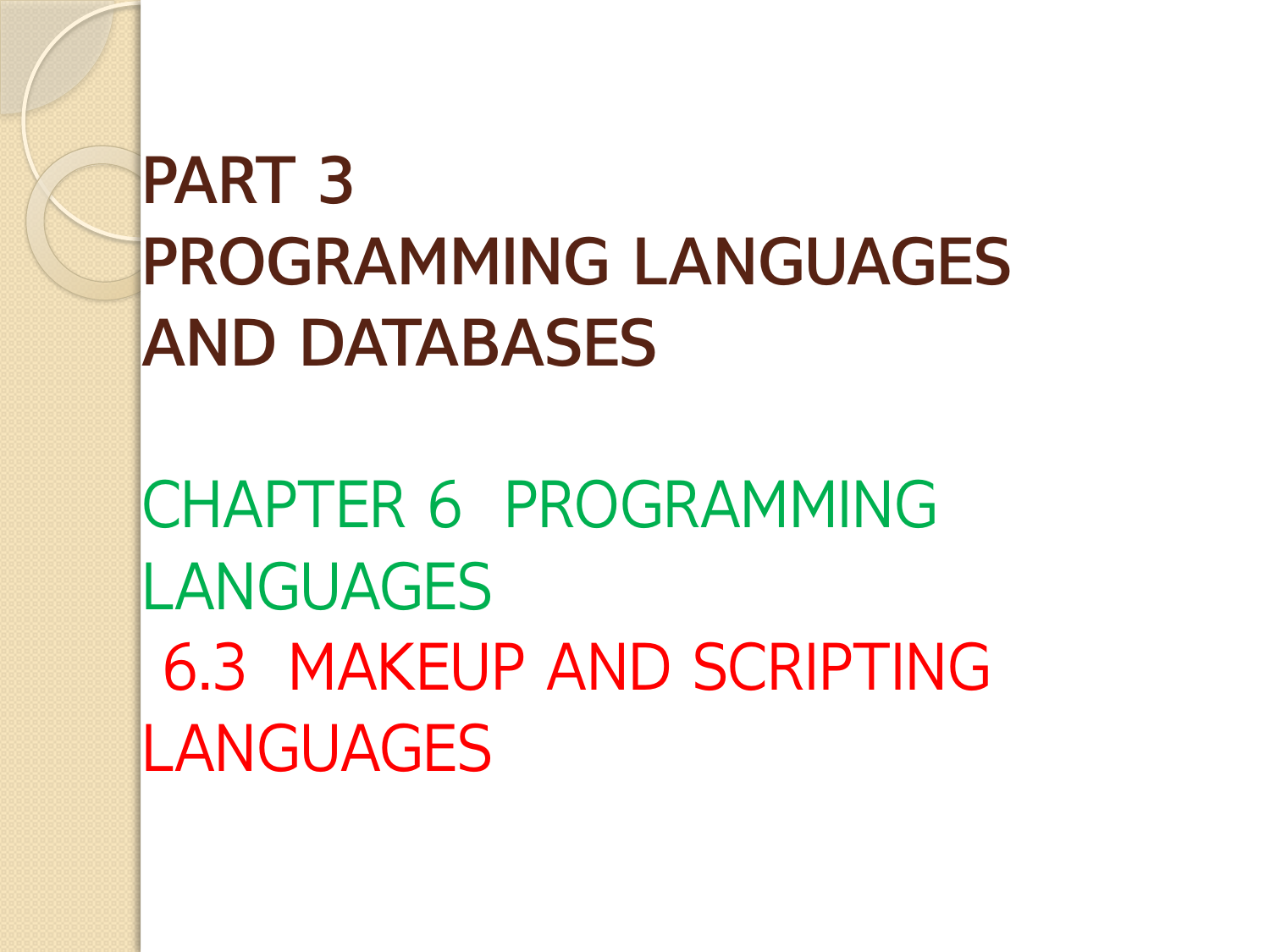

# PART 3 PROGRAMMING LANGUAGES AND DATABASES CHAPTER 6  PROGRAMMING LANGUAGES 6.3  MAKEUP AND SCRIPTING LANGUAGES